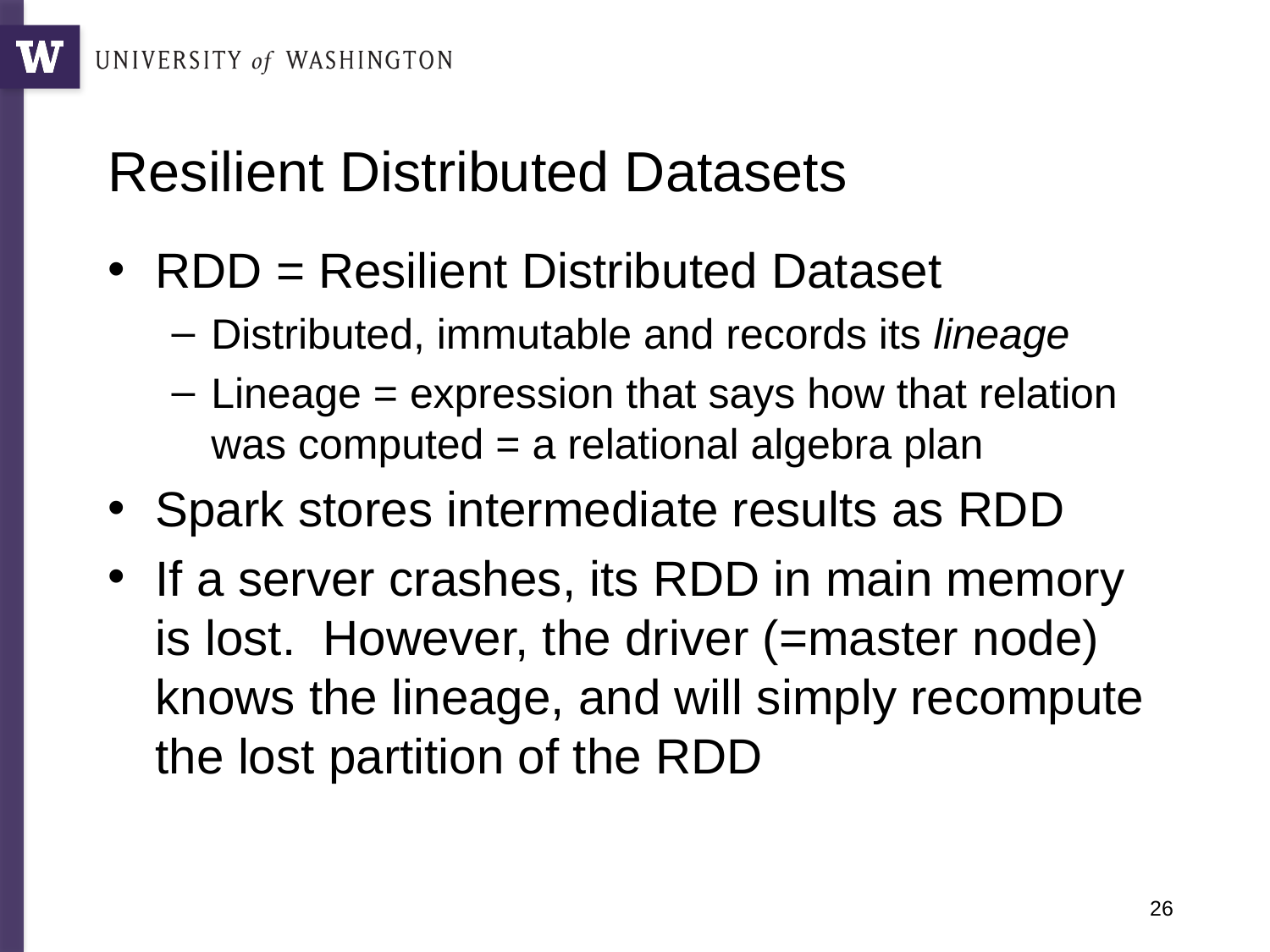

# Resilient Distributed Datasets
RDD = Resilient Distributed Dataset
Distributed, immutable and records its lineage
Lineage = expression that says how that relation was computed = a relational algebra plan
Spark stores intermediate results as RDD
If a server crashes, its RDD in main memory is lost.  However, the driver (=master node) knows the lineage, and will simply recompute the lost partition of the RDD
26